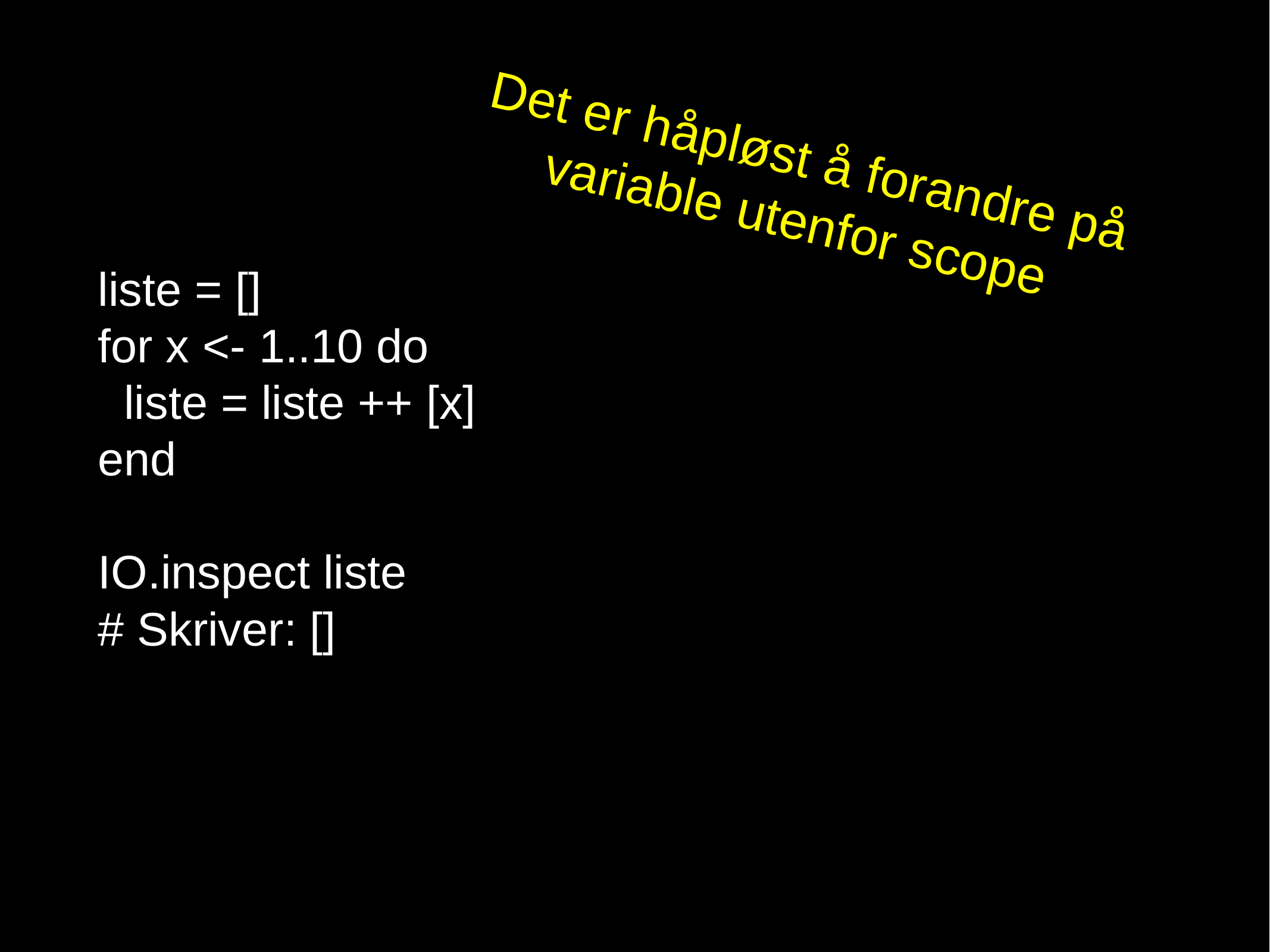

liste = []
for x <- 1..10 do
  liste = liste ++ [x]
end
IO.inspect liste
# Skriver: []
Det er håpløst å forandre på
variable utenfor scope